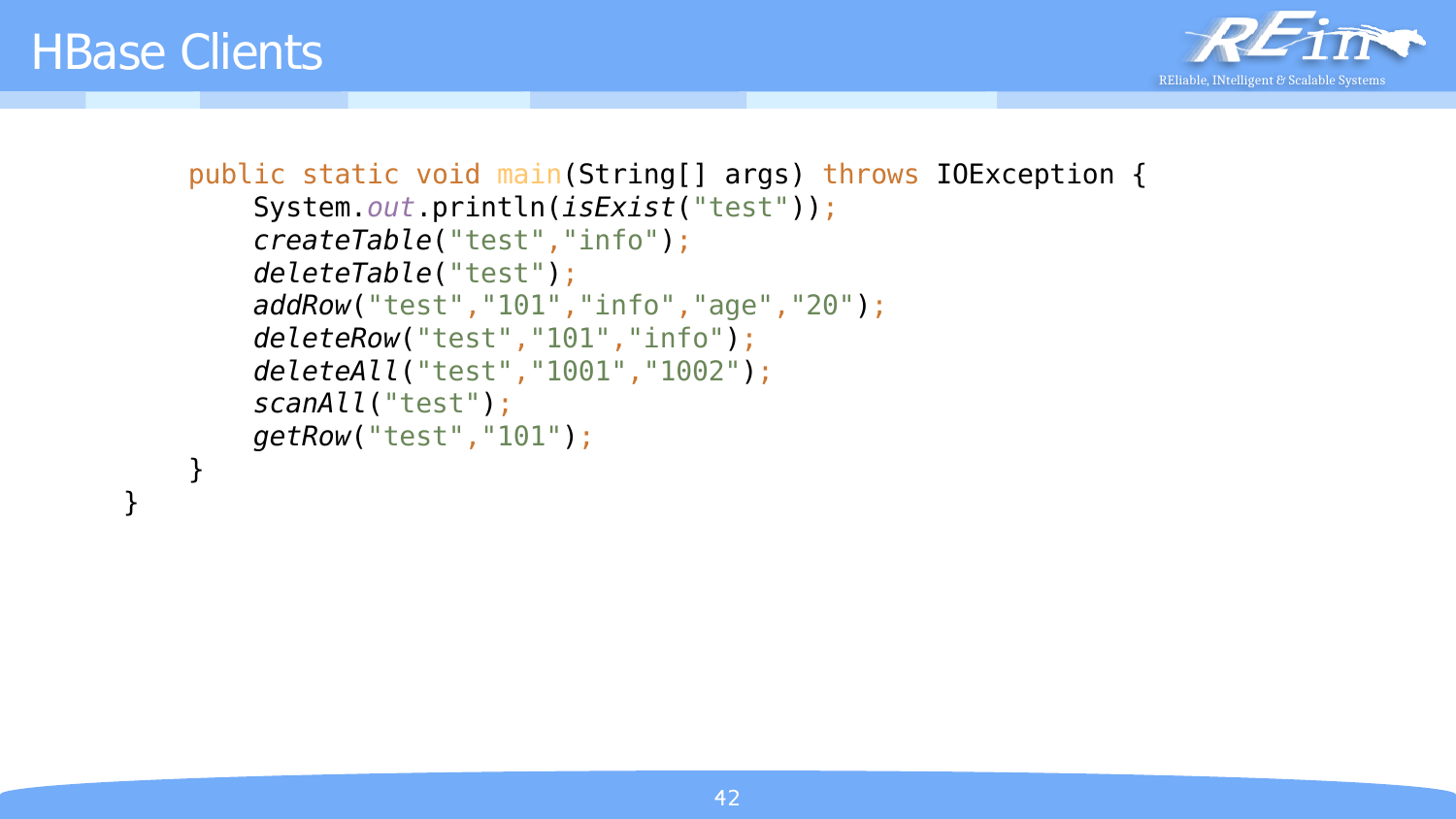

# HBase Clients
    public static void main(String[] args) throws IOException {
        System.out.println(isExist("test"));
        createTable("test","info");
        deleteTable("test");
        addRow("test","101","info","age","20");
        deleteRow("test","101","info");
        deleteAll("test","1001","1002");
        scanAll("test");
        getRow("test","101");
    }
}
42